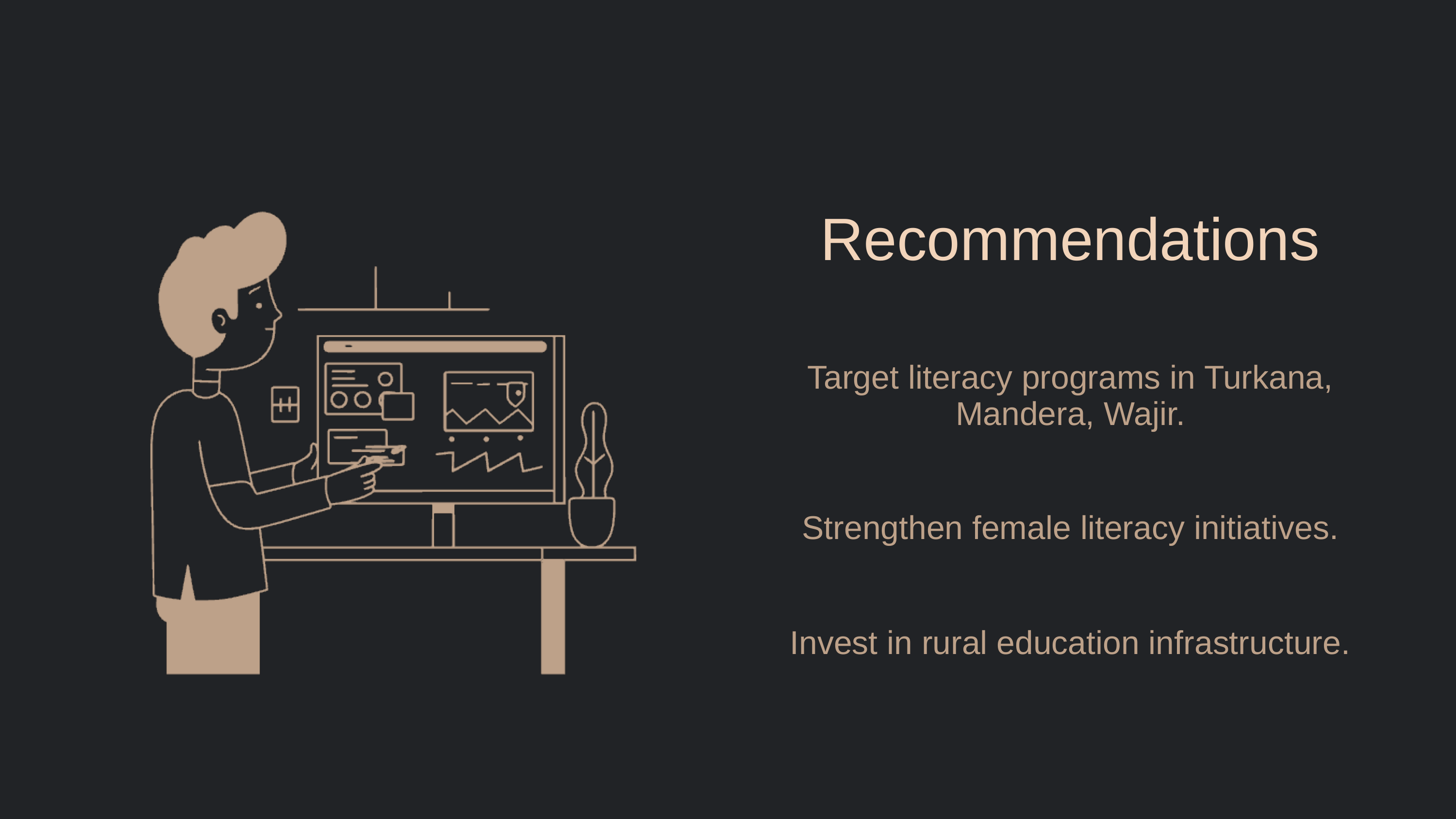

Recommendations
Target literacy programs in Turkana, Mandera, Wajir.
Strengthen female literacy initiatives.
Invest in rural education infrastructure.